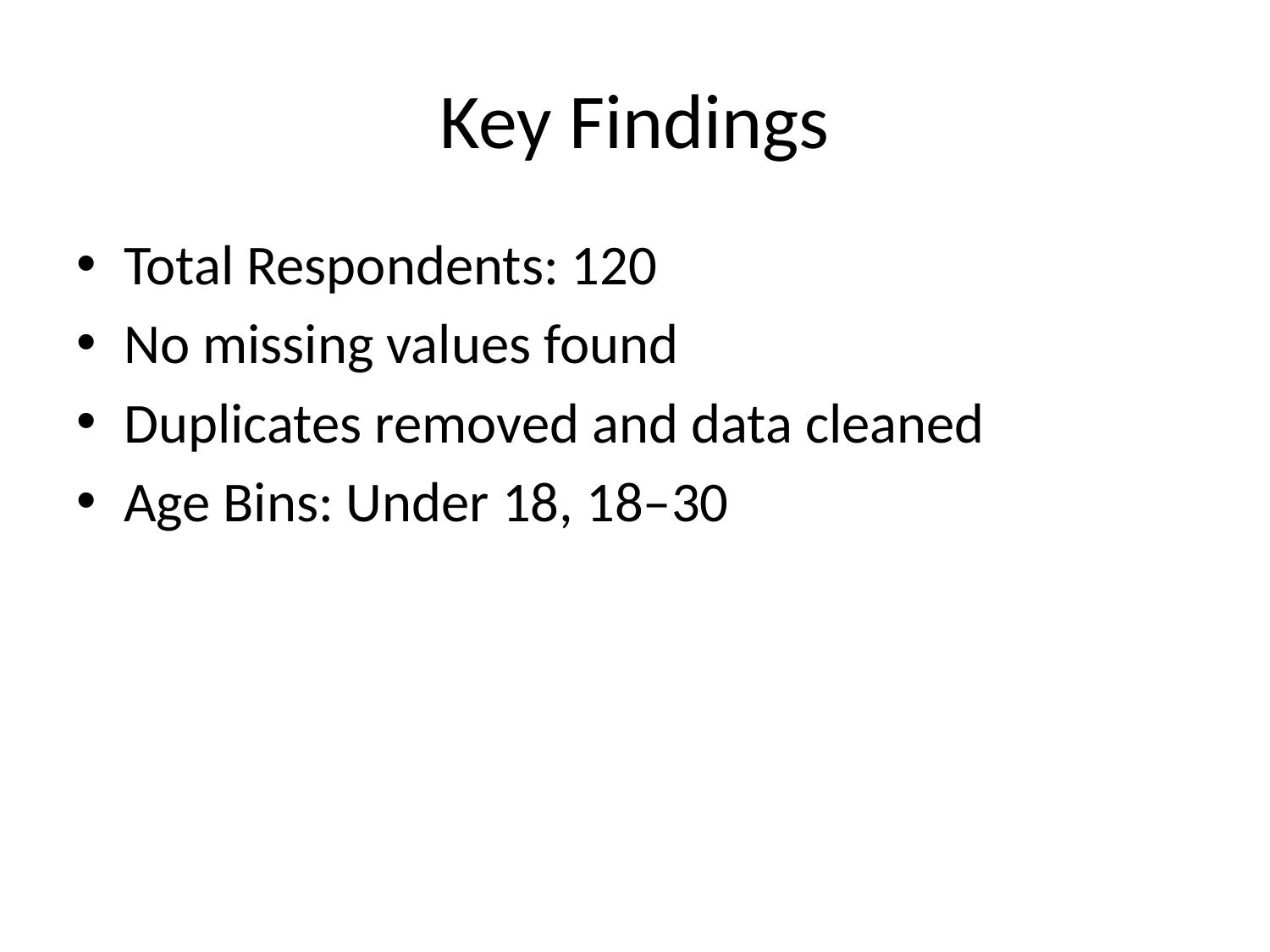

# Key Findings
Total Respondents: 120
No missing values found
Duplicates removed and data cleaned
Age Bins: Under 18, 18–30